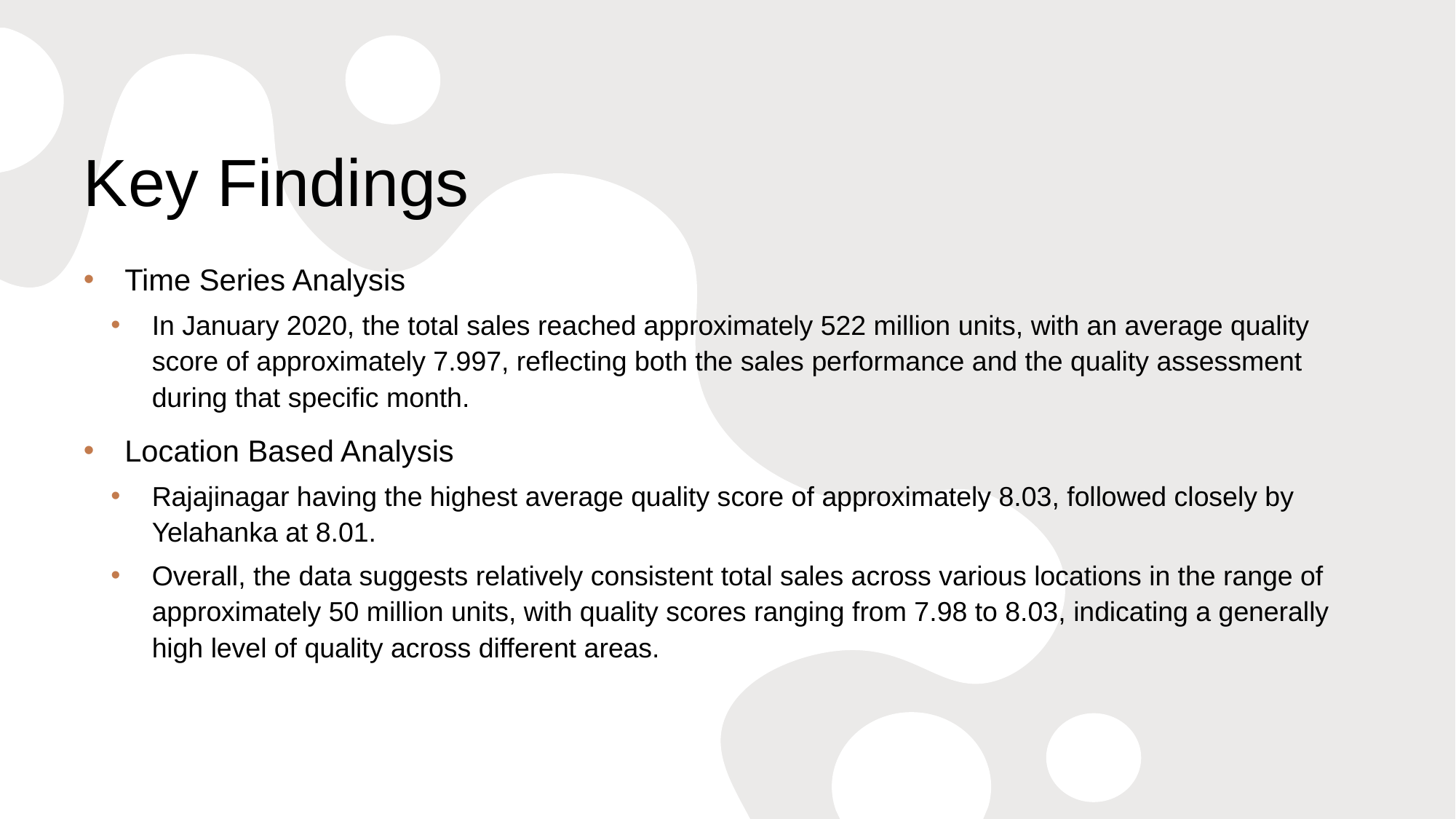

# Key Findings
Time Series Analysis
In January 2020, the total sales reached approximately 522 million units, with an average quality score of approximately 7.997, reflecting both the sales performance and the quality assessment during that specific month.
Location Based Analysis
Rajajinagar having the highest average quality score of approximately 8.03, followed closely by Yelahanka at 8.01.
Overall, the data suggests relatively consistent total sales across various locations in the range of approximately 50 million units, with quality scores ranging from 7.98 to 8.03, indicating a generally high level of quality across different areas.